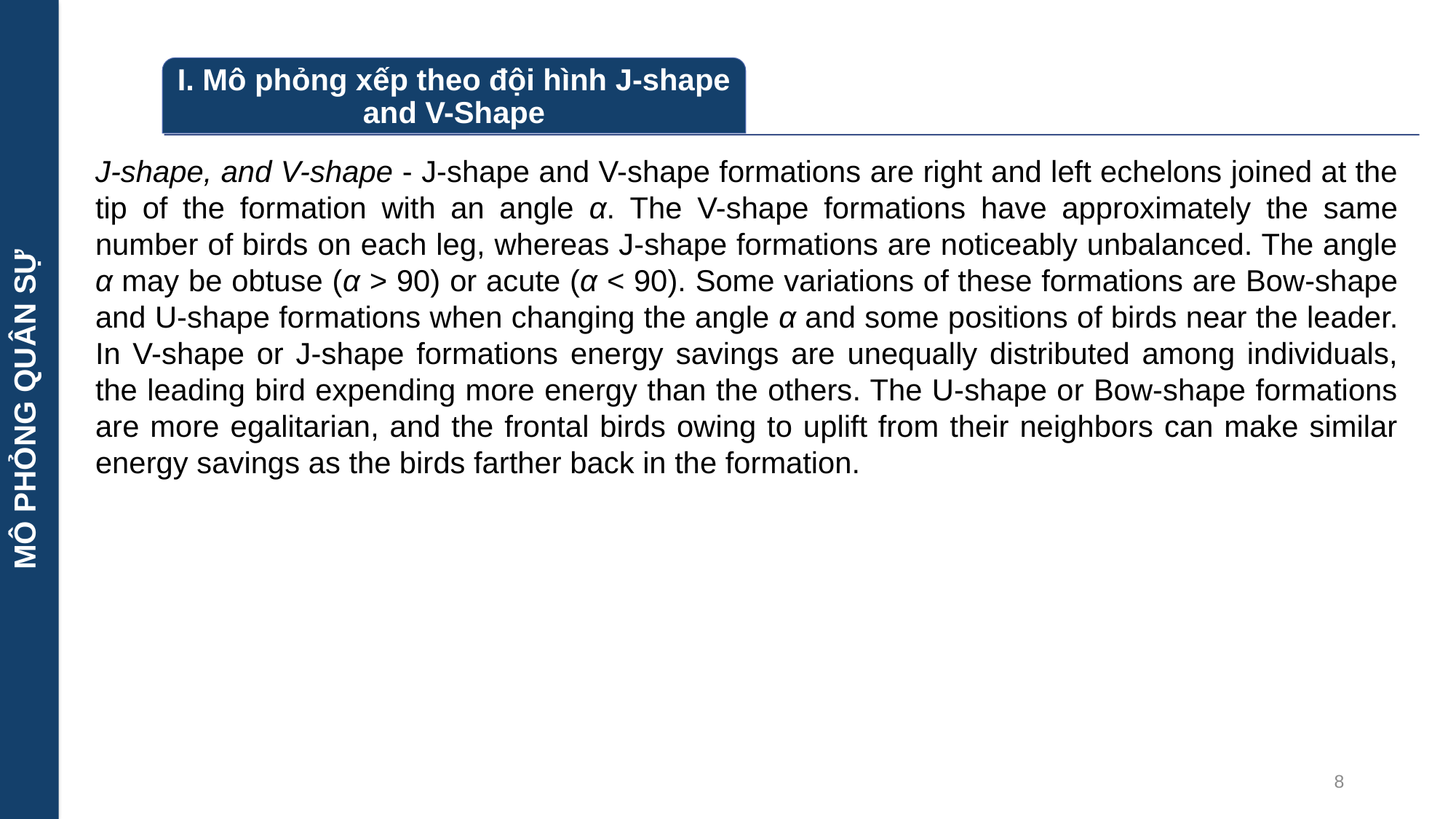

MÔ PHỎNG QUÂN SỰ
I. Mô phỏng xếp theo đội hình J-shape and V-Shape
J-shape, and V-shape - J-shape and V-shape formations are right and left echelons joined at the tip of the formation with an angle α. The V-shape formations have approximately the same number of birds on each leg, whereas J-shape formations are noticeably unbalanced. The angle α may be obtuse (α > 90) or acute (α < 90). Some variations of these formations are Bow-shape and U-shape formations when changing the angle α and some positions of birds near the leader. In V-shape or J-shape formations energy savings are unequally distributed among individuals, the leading bird expending more energy than the others. The U-shape or Bow-shape formations are more egalitarian, and the frontal birds owing to uplift from their neighbors can make similar energy savings as the birds farther back in the formation.

8